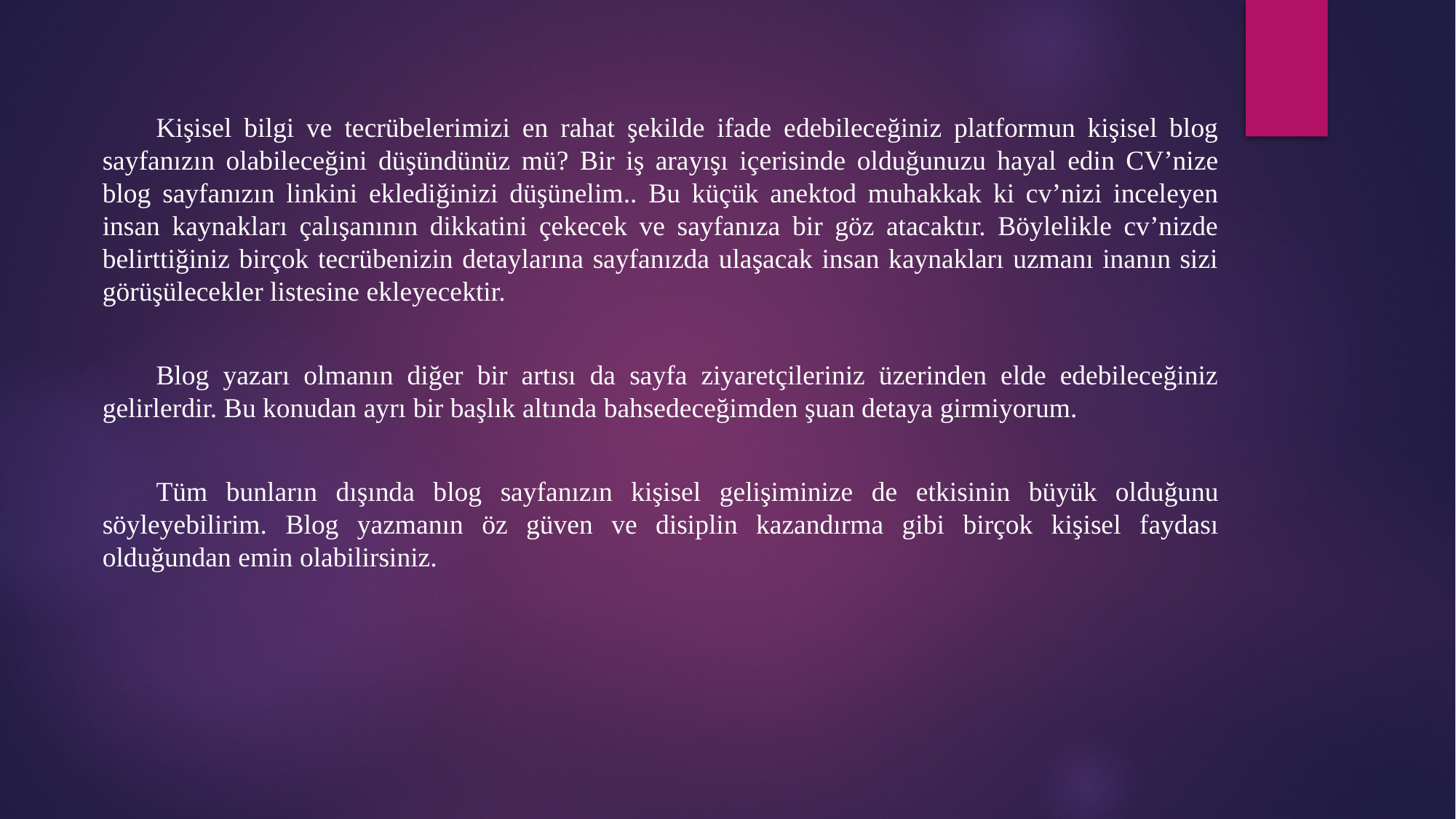

Kişisel bilgi ve tecrübelerimizi en rahat şekilde ifade edebileceğiniz platformun kişisel blog sayfanızın olabileceğini düşündünüz mü? Bir iş arayışı içerisinde olduğunuzu hayal edin CV’nize blog sayfanızın linkini eklediğinizi düşünelim.. Bu küçük anektod muhakkak ki cv’nizi inceleyen insan kaynakları çalışanının dikkatini çekecek ve sayfanıza bir göz atacaktır. Böylelikle cv’nizde belirttiğiniz birçok tecrübenizin detaylarına sayfanızda ulaşacak insan kaynakları uzmanı inanın sizi görüşülecekler listesine ekleyecektir.

Blog yazarı olmanın diğer bir artısı da sayfa ziyaretçileriniz üzerinden elde edebileceğiniz gelirlerdir. Bu konudan ayrı bir başlık altında bahsedeceğimden şuan detaya girmiyorum.

Tüm bunların dışında blog sayfanızın kişisel gelişiminize de etkisinin büyük olduğunu söyleyebilirim. Blog yazmanın öz güven ve disiplin kazandırma gibi birçok kişisel faydası olduğundan emin olabilirsiniz.